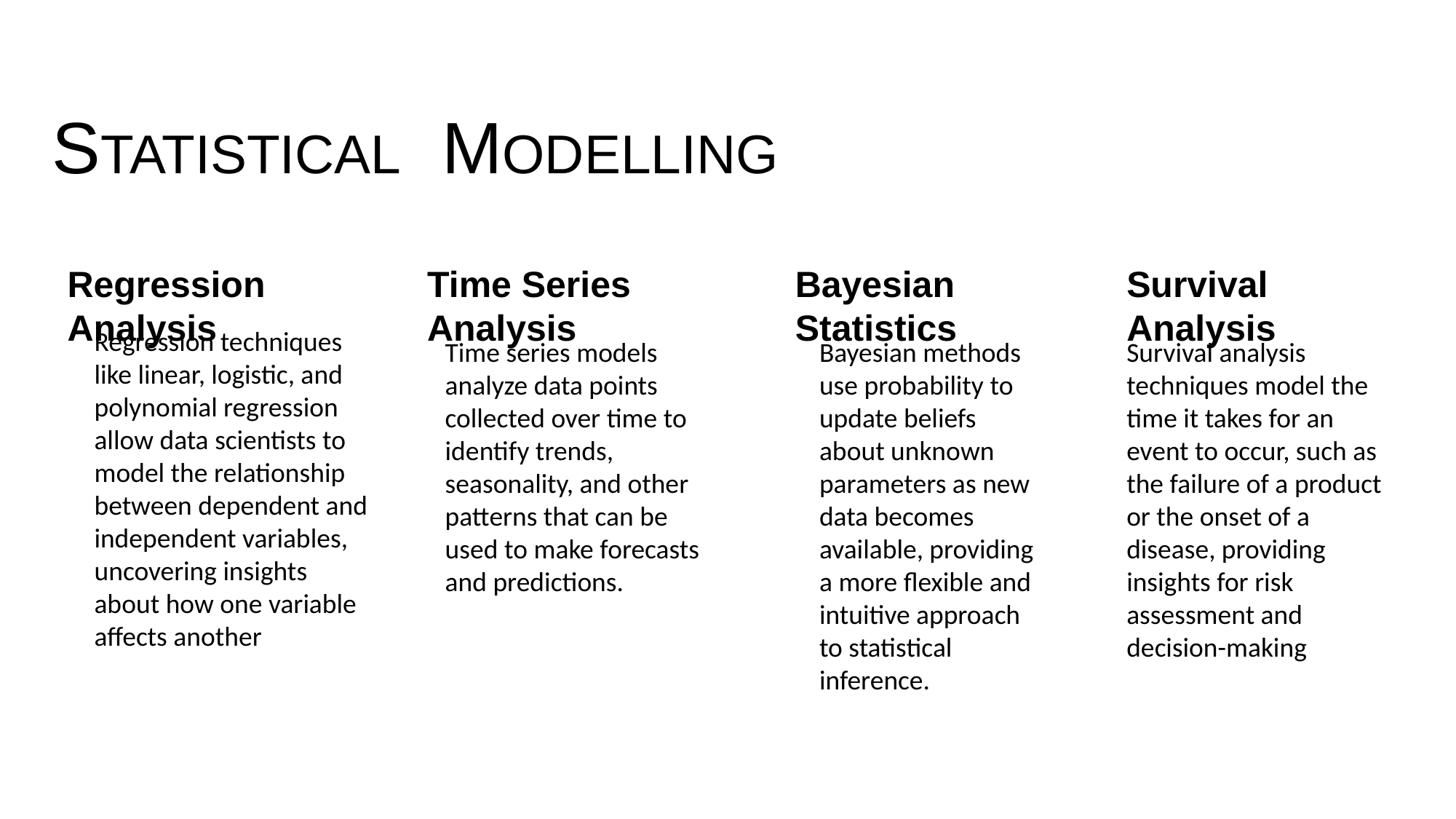

STATISTICAL  MODELLING
Survival Analysis
Bayesian Statistics
Time Series Analysis
Regression Analysis
Regression techniques like linear, logistic, and polynomial regression allow data scientists to model the relationship between dependent and independent variables, uncovering insights about how one variable affects another
Time series models analyze data points collected over time to identify trends, seasonality, and other patterns that can be used to make forecasts and predictions.
Bayesian methods use probability to update beliefs about unknown parameters as new data becomes available, providing a more flexible and intuitive approach to statistical inference.
Survival analysis techniques model the time it takes for an event to occur, such as the failure of a product or the onset of a disease, providing insights for risk assessment and decision-making